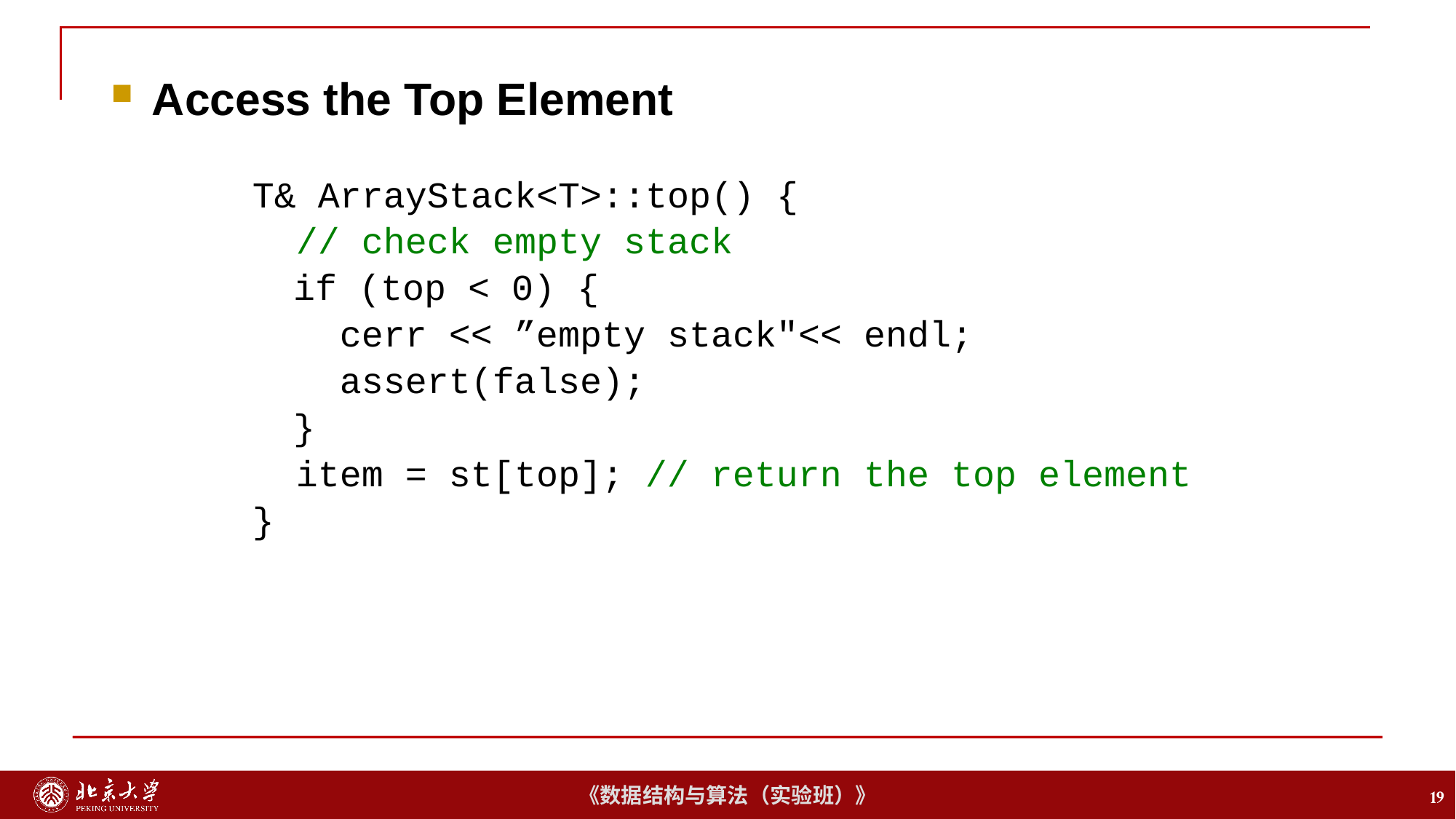

Access the Top Element
T& ArrayStack<T>::top() {
  // check empty stack
	if (top < 0) {
    cerr << ”empty stack"<< endl;
    assert(false);
	}
  item = st[top]; // return the top element
}
19